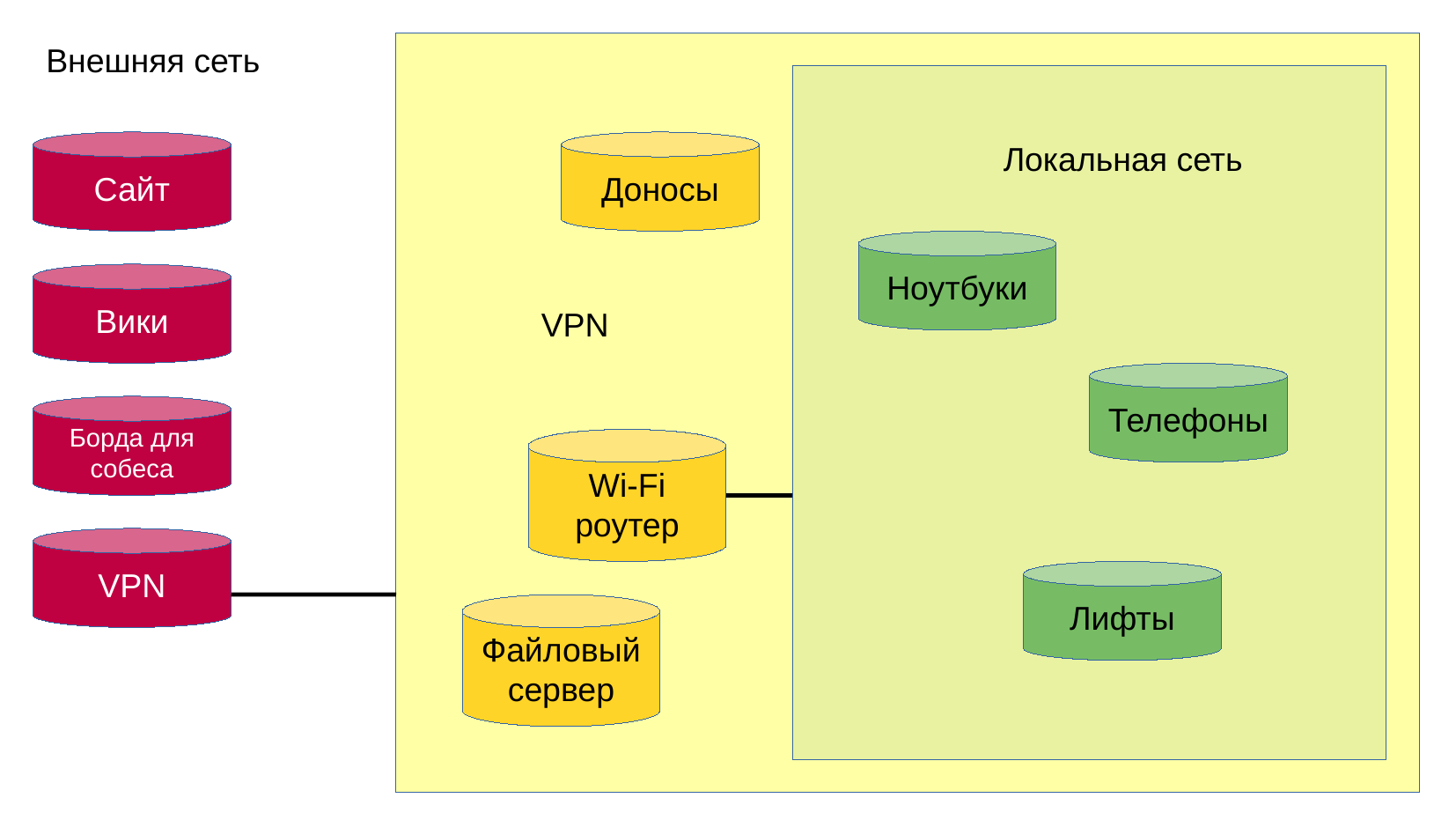

Внешняя сеть

Сайт
Доносы
Локальная сеть
Ноутбуки
Вики
VPN
Телефоны
Борда для
собеса
Wi-Fi роутер

VPN
Лифты

Файловый сервер